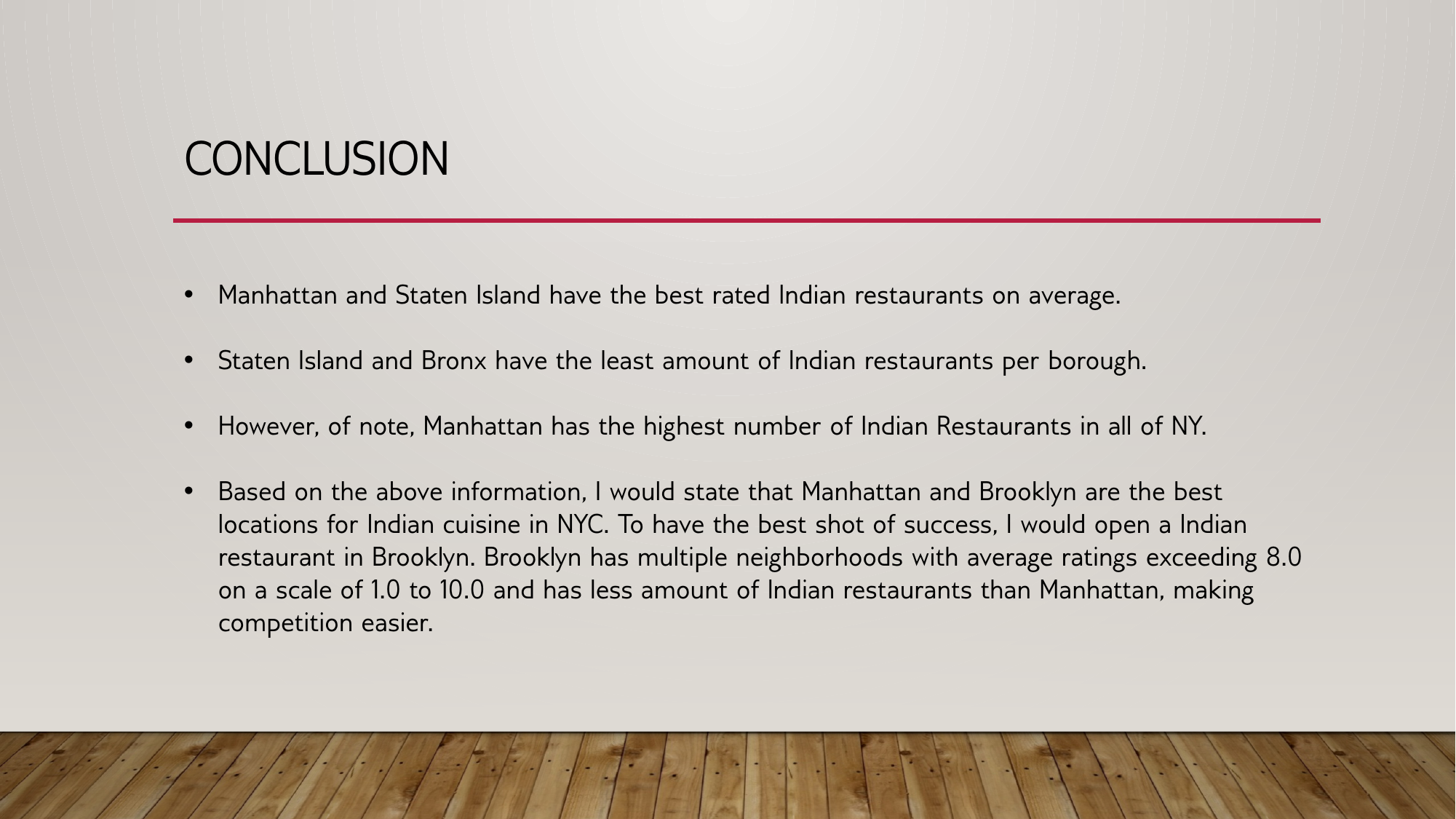

Conclusion
Manhattan and Staten Island have the best rated Indian restaurants on average.

Staten Island and Bronx have the least amount of Indian restaurants per borough.

However, of note, Manhattan has the highest number of Indian Restaurants in all of NY.

Based on the above information, I would state that Manhattan and Brooklyn are the best locations for Indian cuisine in NYC. To have the best shot of success, I would open a Indian restaurant in Brooklyn. Brooklyn has multiple neighborhoods with average ratings exceeding 8.0 on a scale of 1.0 to 10.0 and has less amount of Indian restaurants than Manhattan, making competition easier.